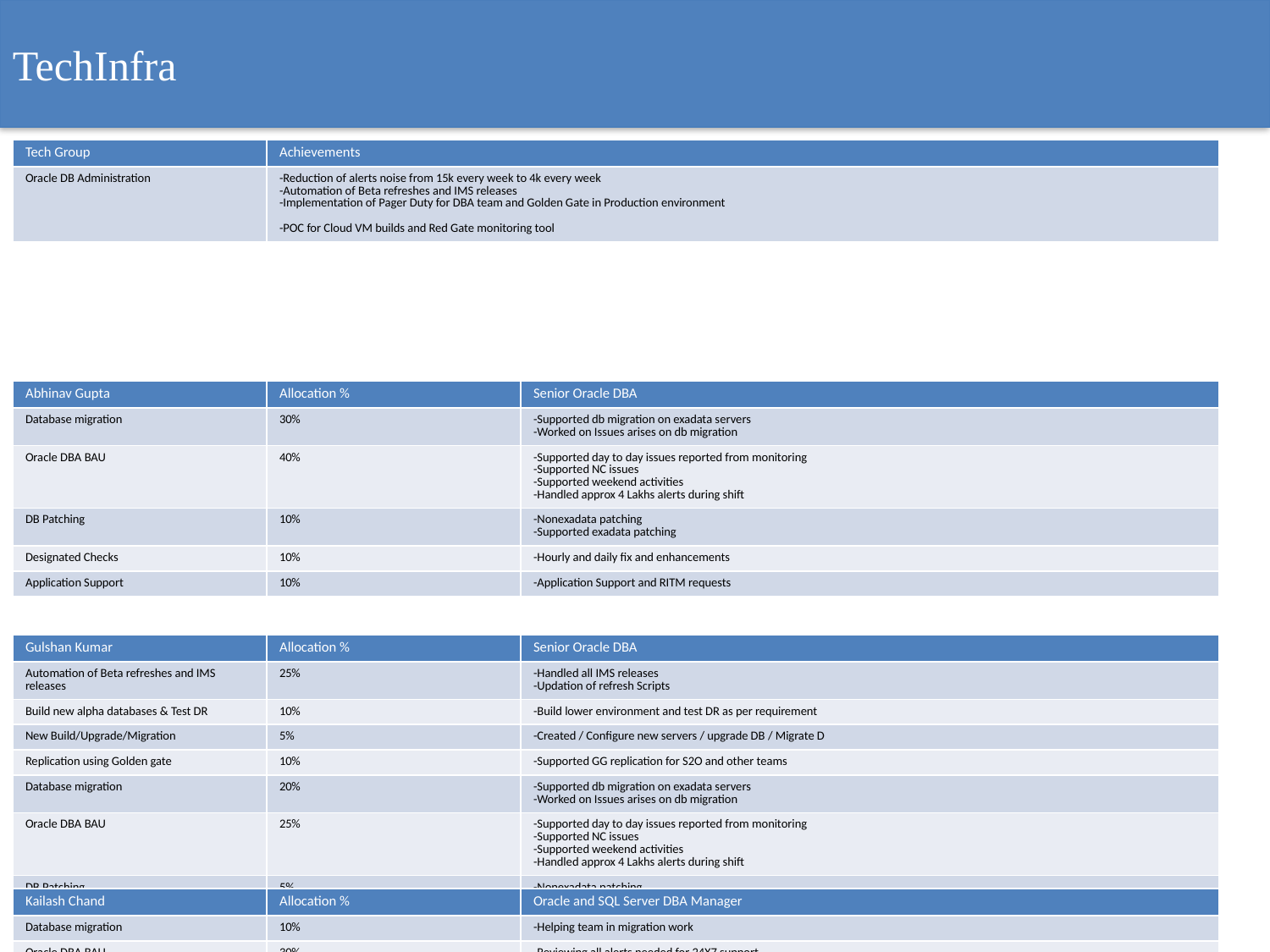

TechInfra
| Tech Group | Achievements |
| --- | --- |
| Oracle DB Administration | -Reduction of alerts noise from 15k every week to 4k every week -Automation of Beta refreshes and IMS releases -Implementation of Pager Duty for DBA team and Golden Gate in Production environment -POC for Cloud VM builds and Red Gate monitoring tool |
| Abhinav Gupta | Allocation % | Senior Oracle DBA |
| --- | --- | --- |
| Database migration | 30% | -Supported db migration on exadata servers -Worked on Issues arises on db migration |
| Oracle DBA BAU | 40% | -Supported day to day issues reported from monitoring -Supported NC issues -Supported weekend activities -Handled approx 4 Lakhs alerts during shift |
| DB Patching | 10% | -Nonexadata patching -Supported exadata patching |
| Designated Checks | 10% | -Hourly and daily fix and enhancements |
| Application Support | 10% | -Application Support and RITM requests |
| Gulshan Kumar | Allocation % | Senior Oracle DBA |
| --- | --- | --- |
| Automation of Beta refreshes and IMS releases | 25% | -Handled all IMS releases -Updation of refresh Scripts |
| Build new alpha databases & Test DR | 10% | -Build lower environment and test DR as per requirement |
| New Build/Upgrade/Migration | 5% | -Created / Configure new servers / upgrade DB / Migrate D |
| Replication using Golden gate | 10% | -Supported GG replication for S2O and other teams |
| Database migration | 20% | -Supported db migration on exadata servers -Worked on Issues arises on db migration |
| Oracle DBA BAU | 25% | -Supported day to day issues reported from monitoring -Supported NC issues -Supported weekend activities -Handled approx 4 Lakhs alerts during shift |
| DB Patching | 5% | -Nonexadata patching -Supported exadata patching |
| Kailash Chand | Allocation % | Oracle and SQL Server DBA Manager |
| --- | --- | --- |
| Database migration | 10% | -Helping team in migration work |
| Oracle DBA BAU | 30% | -Reviewing all alerts needed for 24X7 support -Reviwing tkt work done by dbas |
| DB Ops Reporting | 50% | -Completing this Weekly Reoccuring task. |
| CM reporting | 10% | -Reoccuring weekly |